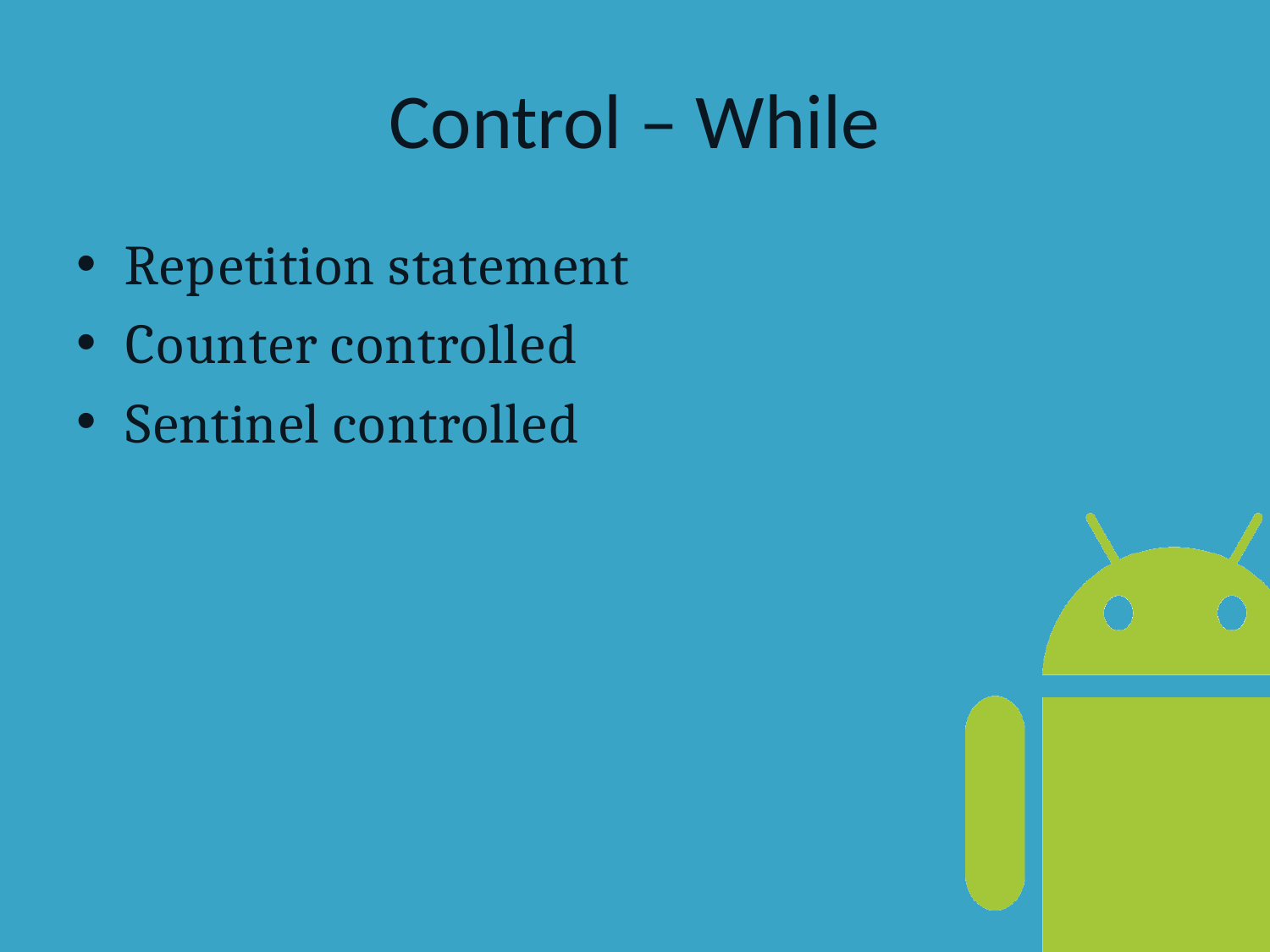

# Control – While
Repetition statement
Counter controlled
Sentinel controlled